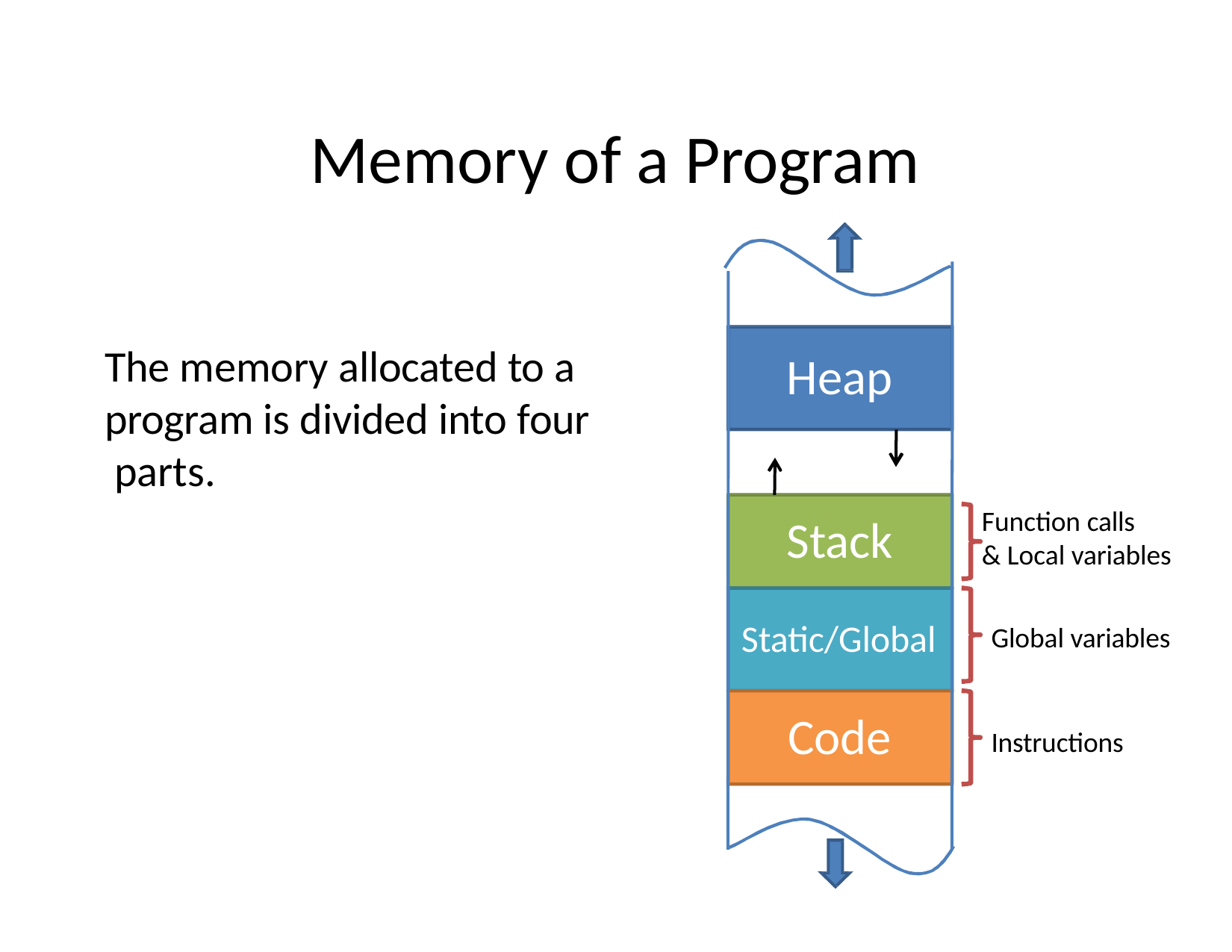

# Memory of a Program

The memory allocated to a  program is divided into four  parts.
Heap

Function calls
& Local variables

Stack

Static/Global
Global variables

Code
Instructions